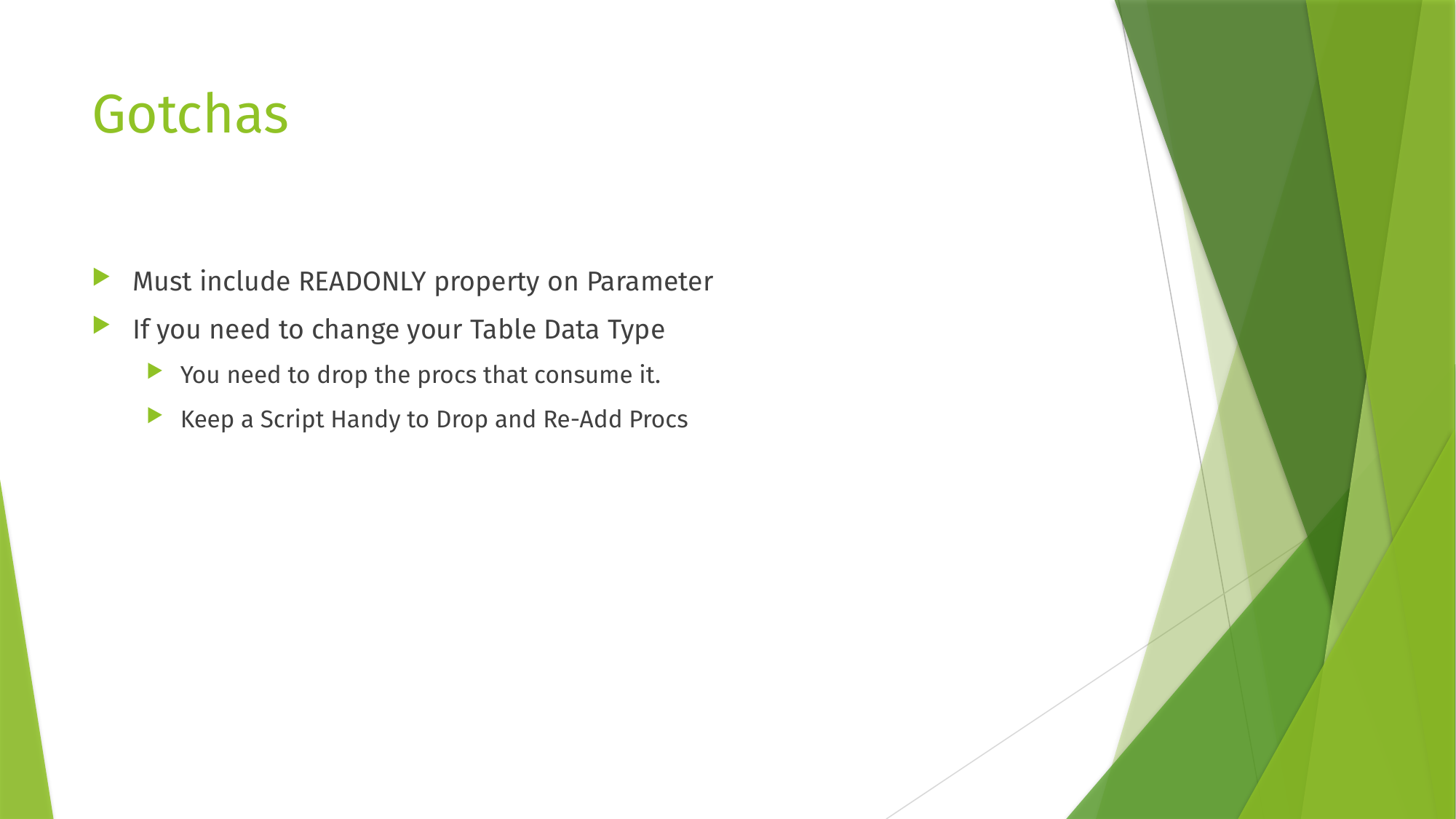

# Gotchas
Must include READONLY property on Parameter
If you need to change your Table Data Type
You need to drop the procs that consume it.
Keep a Script Handy to Drop and Re-Add Procs